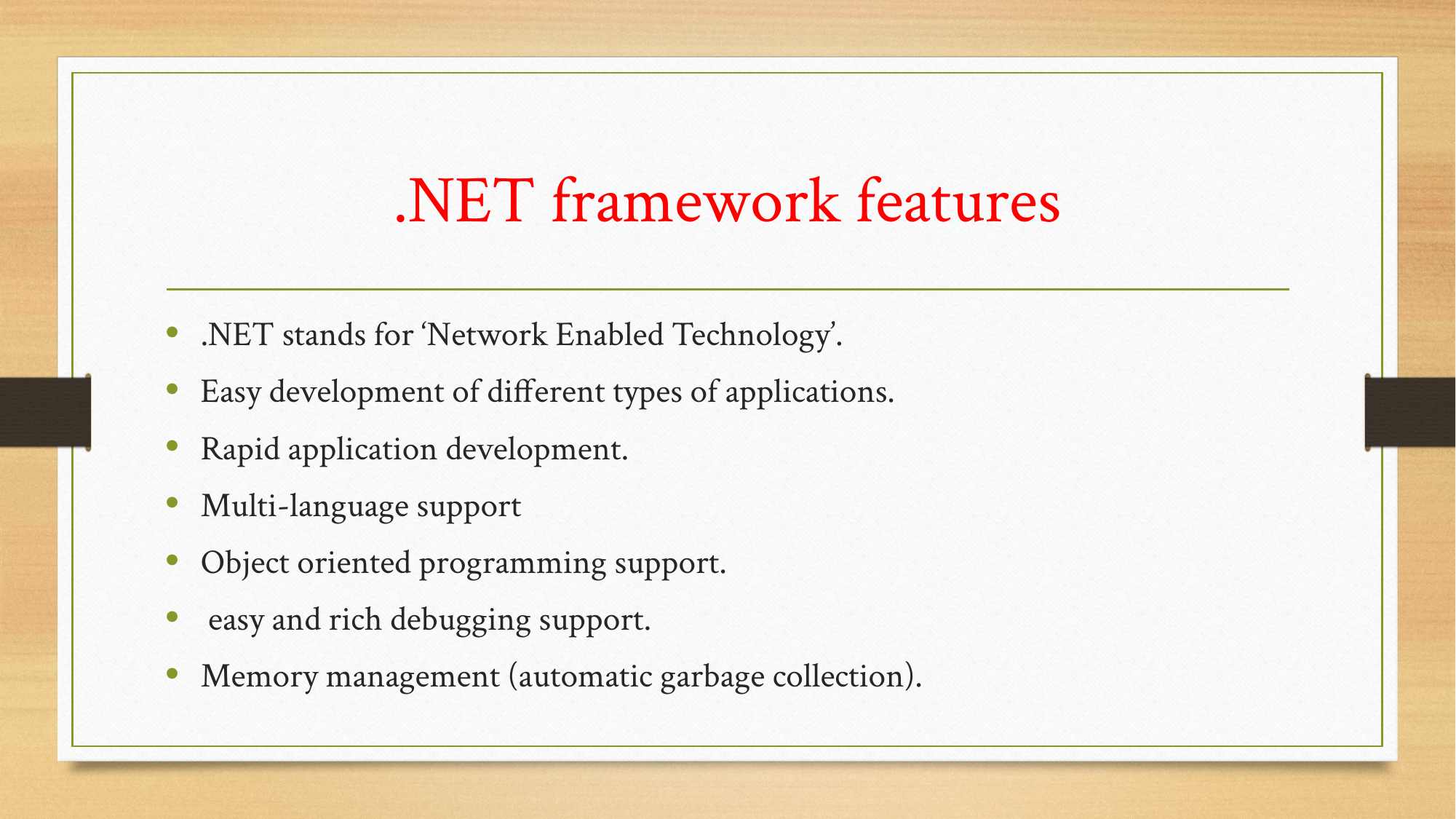

# .NET framework features
.NET stands for ‘Network Enabled Technology’.
Easy development of different types of applications.
Rapid application development.
Multi-language support
Object oriented programming support.
 easy and rich debugging support.
Memory management (automatic garbage collection).